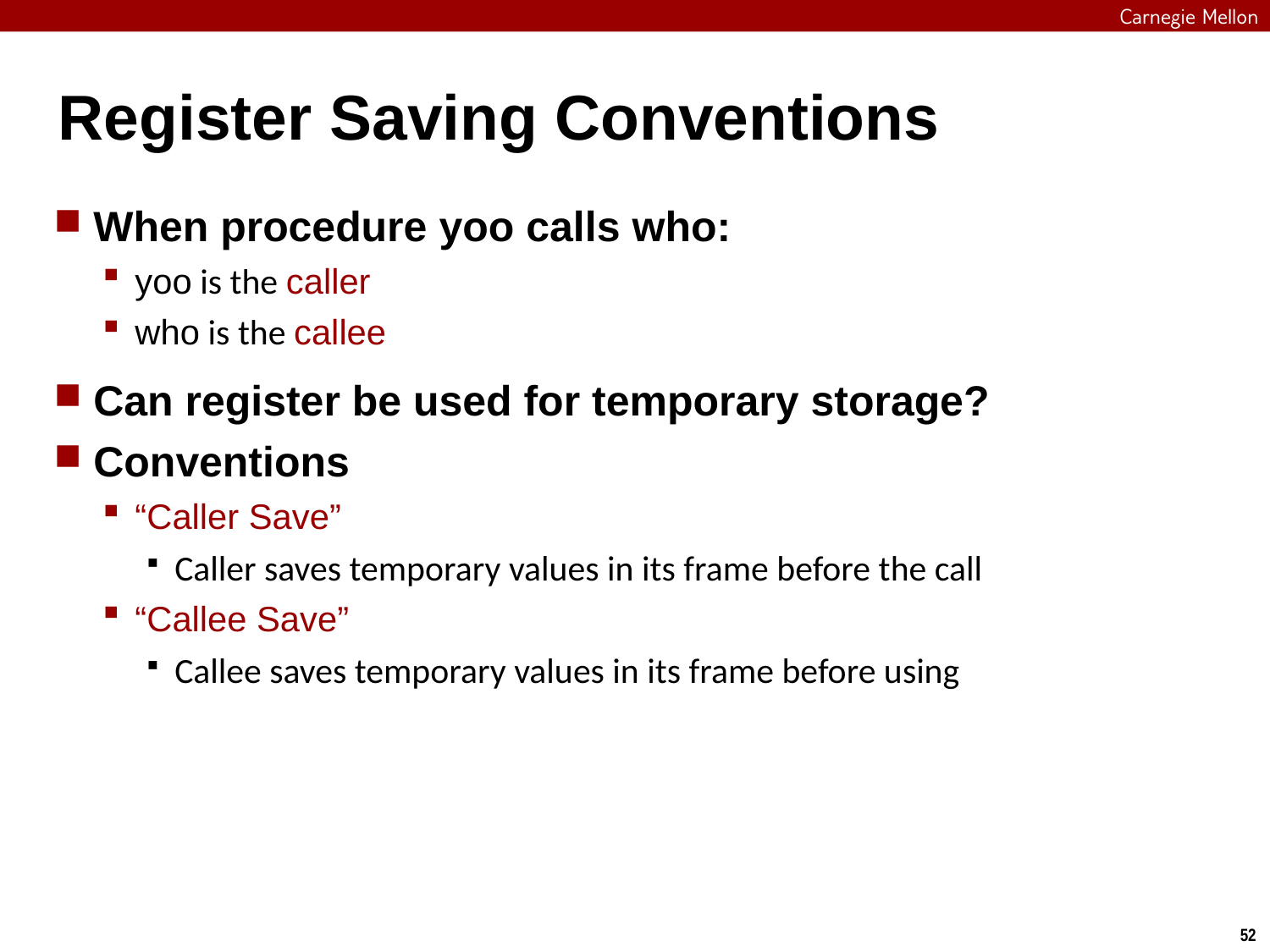

Carnegie Mellon
# Register Saving Conventions
When procedure yoo calls who:
yoo is the caller
who is the callee
Can register be used for temporary storage?
Conventions
“Caller Save”
Caller saves temporary values in its frame before the call
“Callee Save”
Callee saves temporary values in its frame before using